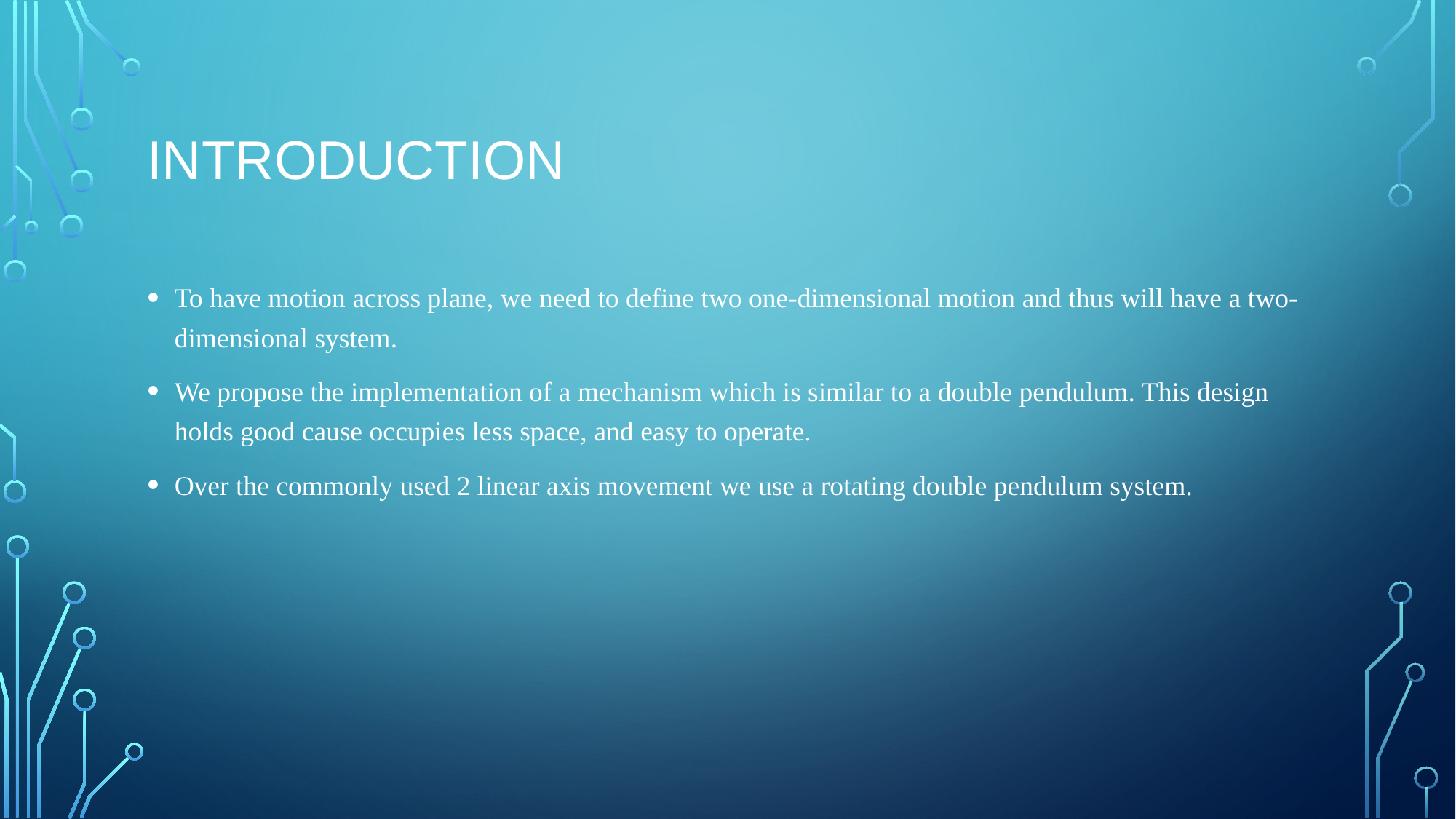

# Introduction
To have motion across plane, we need to define two one-dimensional motion and thus will have a two-dimensional system.
We propose the implementation of a mechanism which is similar to a double pendulum. This design holds good cause occupies less space, and easy to operate.
Over the commonly used 2 linear axis movement we use a rotating double pendulum system.